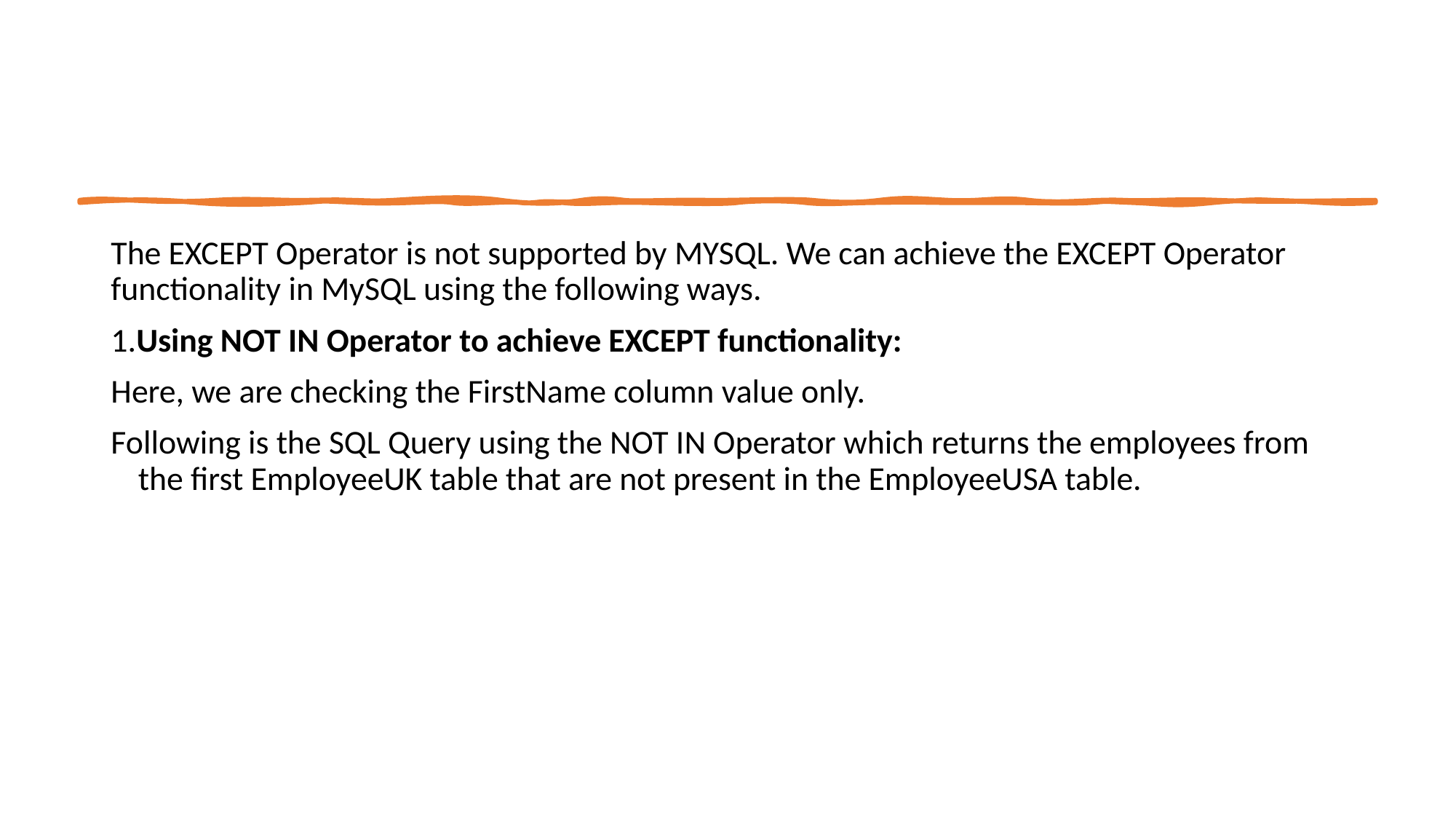

#

The EXCEPT Operator is not supported by MYSQL. We can achieve the EXCEPT Operator functionality in MySQL using the following ways.
1.Using NOT IN Operator to achieve EXCEPT functionality:
Here, we are checking the FirstName column value only.
Following is the SQL Query using the NOT IN Operator which returns the employees from the first EmployeeUK table that are not present in the EmployeeUSA table.